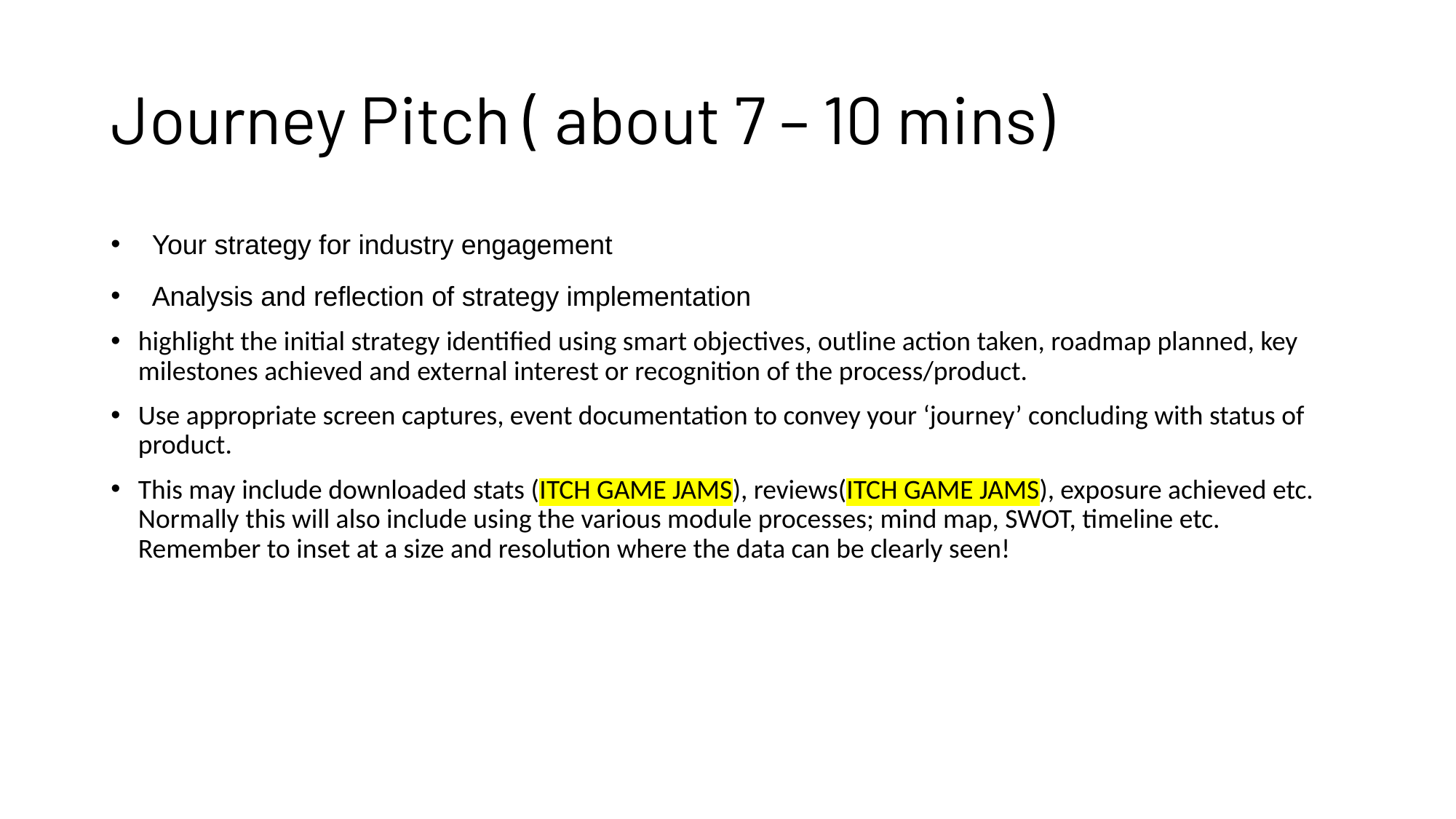

# Journey Pitch ( about 7 – 10 mins)
Your strategy for industry engagement
Analysis and reflection of strategy implementation
highlight the initial strategy identified using smart objectives, outline action taken, roadmap planned, key milestones achieved and external interest or recognition of the process/product.
Use appropriate screen captures, event documentation to convey your ‘journey’ concluding with status of product.
This may include downloaded stats (ITCH GAME JAMS), reviews(ITCH GAME JAMS), exposure achieved etc. Normally this will also include using the various module processes; mind map, SWOT, timeline etc. Remember to inset at a size and resolution where the data can be clearly seen!